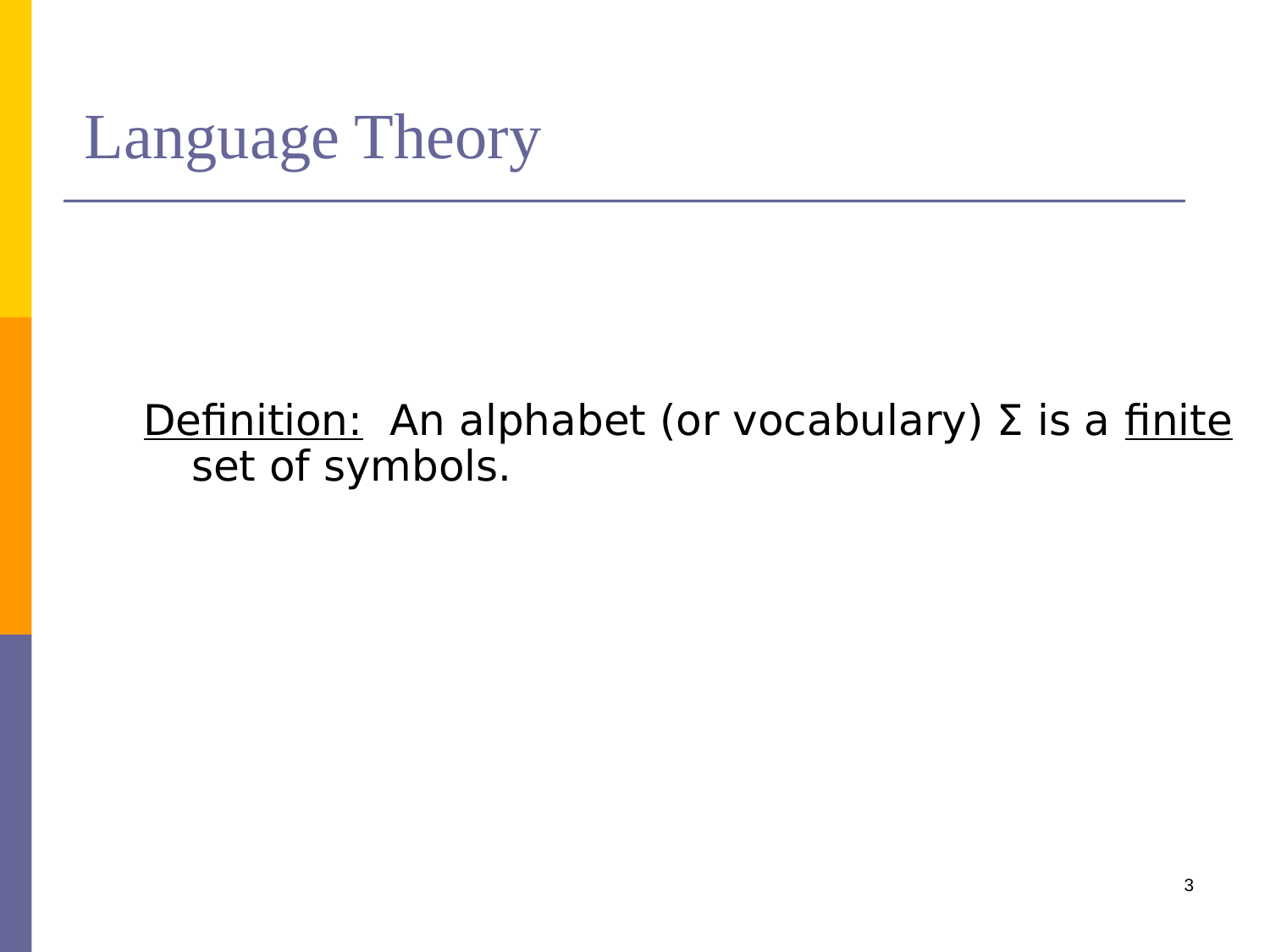

# Language Theory
Definition:  An alphabet (or vocabulary) Σ is a finite set of symbols.

3